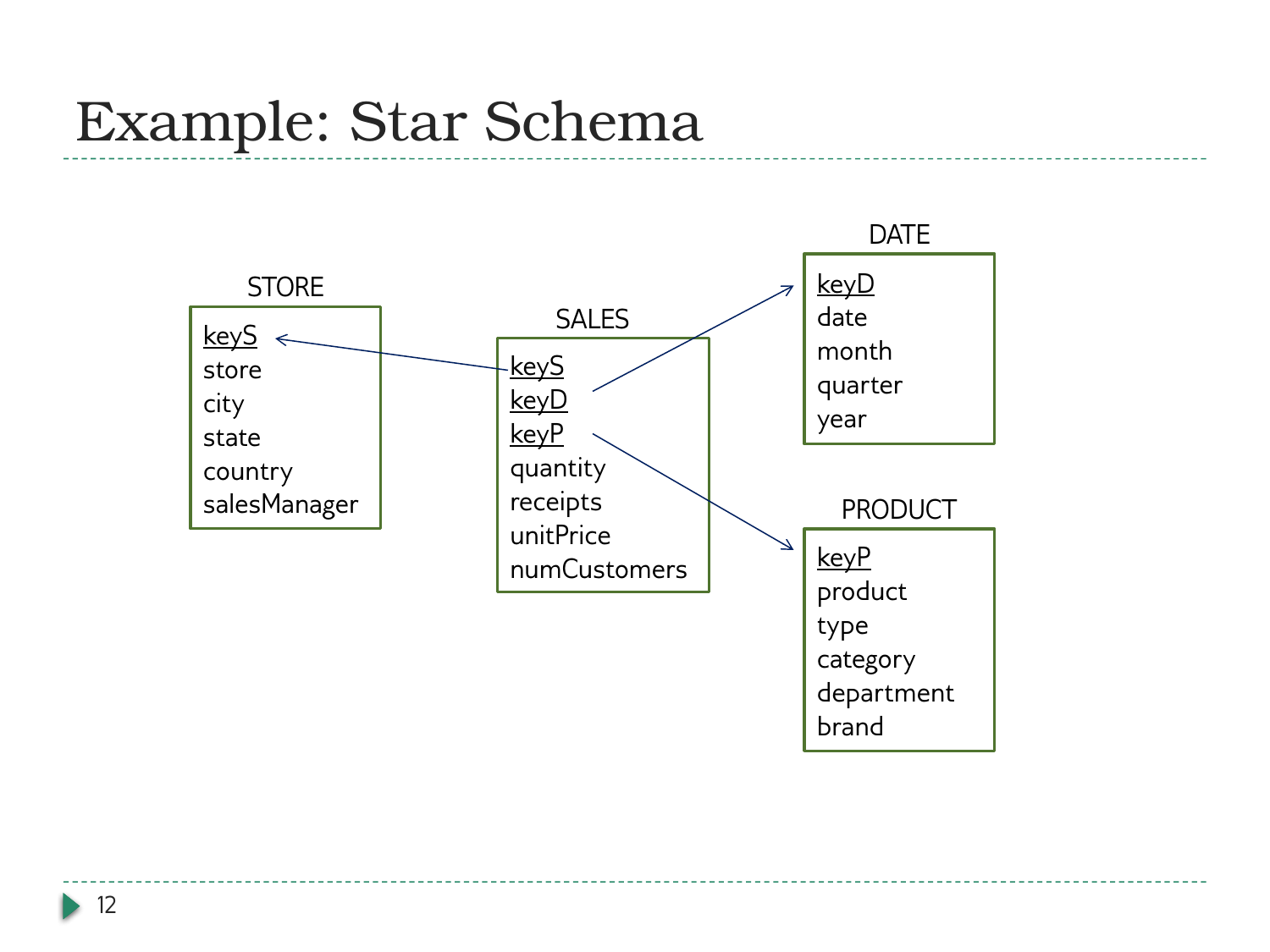

# Example: Star Schema
DATE
keyD
date
month
quarter
year
STORE
SALES
keyS
store
city
state
country
salesManager
keyS
keyD
keyP
quantity
receipts
unitPrice
numCustomers
PRODUCT
keyP
product
type
category
department
brand
12